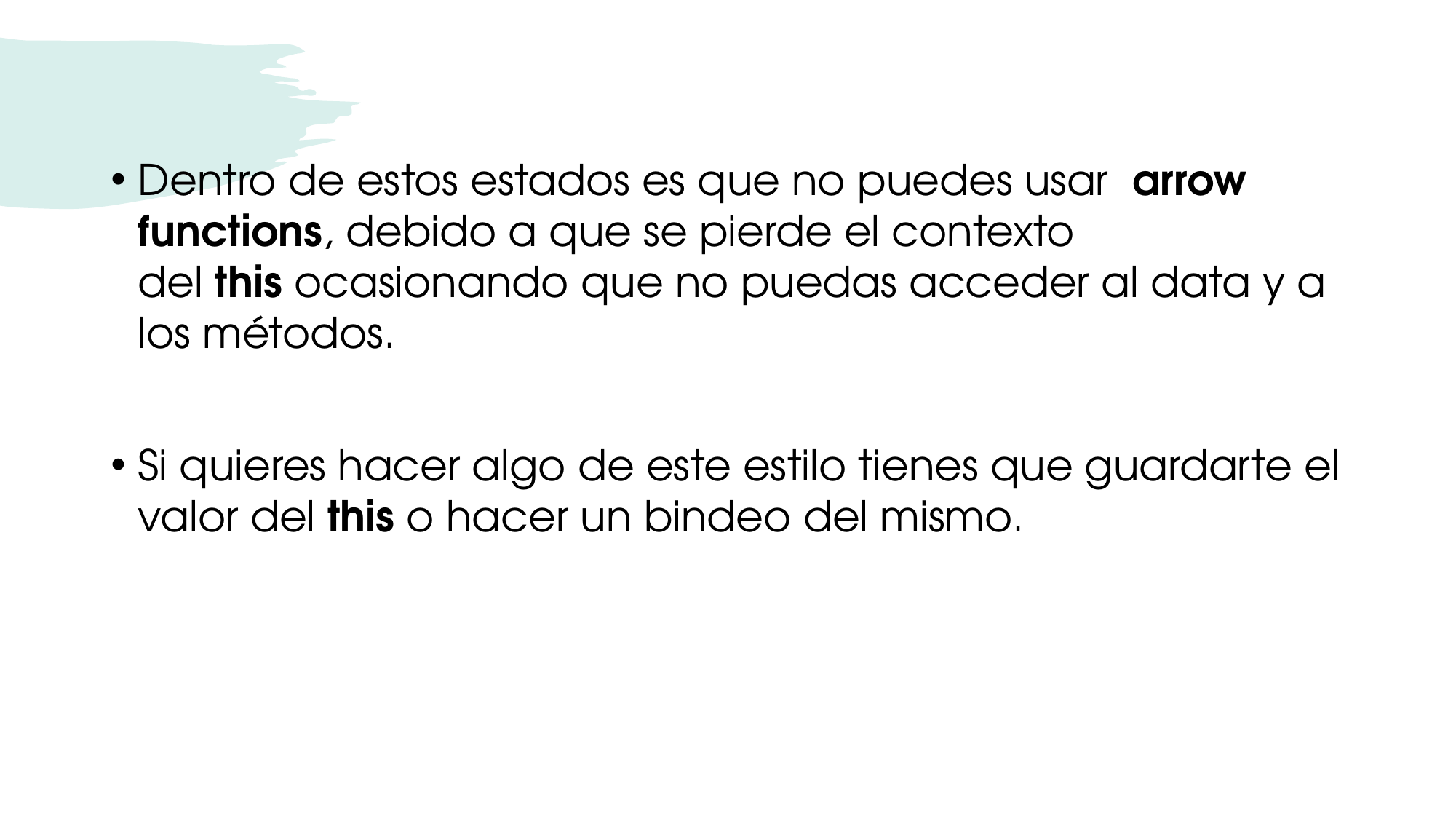

Dentro de estos estados es que no puedes usar  arrow functions, debido a que se pierde el contexto del this ocasionando que no puedas acceder al data y a los métodos.

Si quieres hacer algo de este estilo tienes que guardarte el valor del this o hacer un bindeo del mismo.